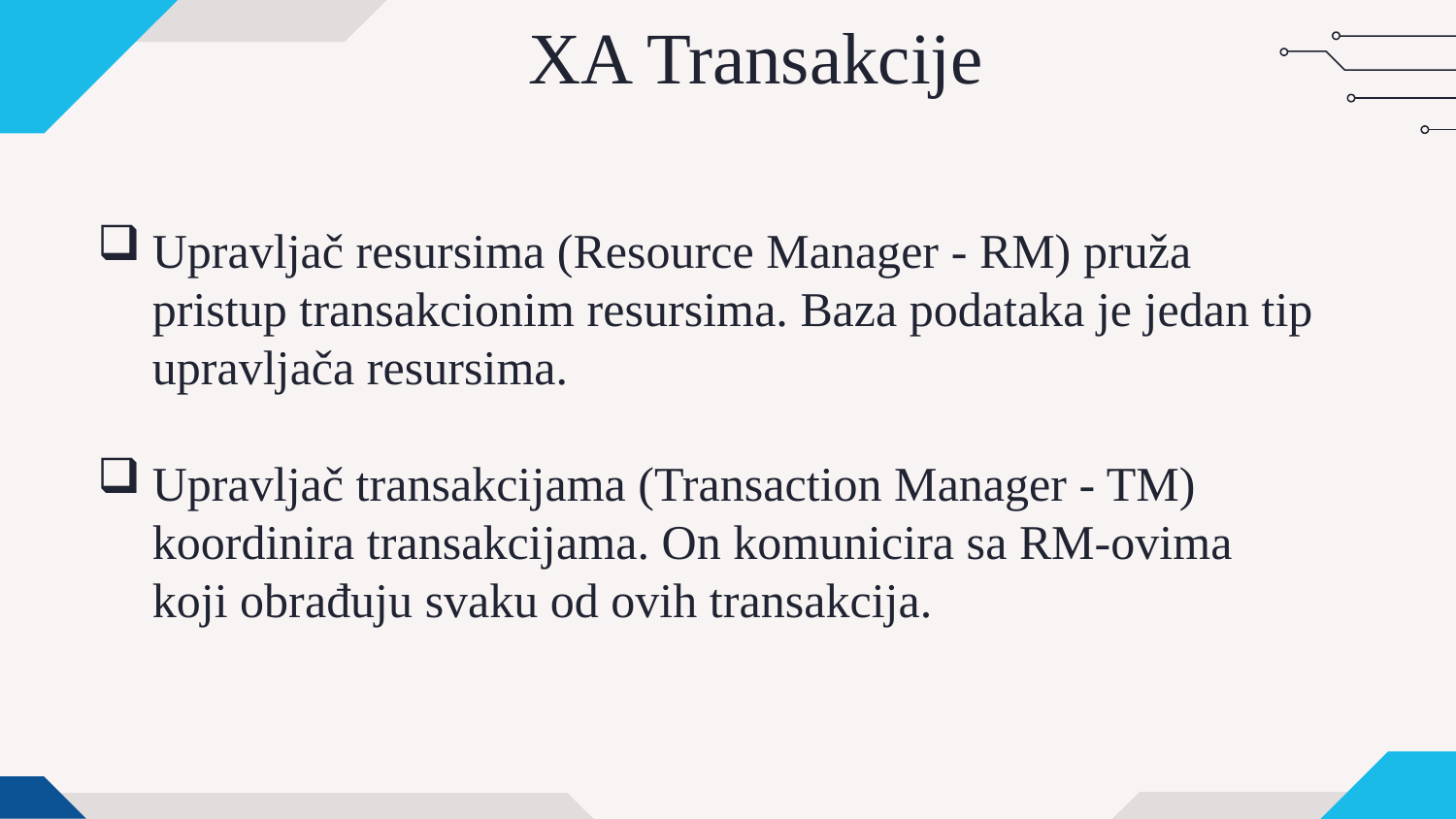

# XA Transakcije
Upravljač resursima (Resource Manager - RM) pruža pristup transakcionim resursima. Baza podataka je jedan tip upravljača resursima.

Upravljač transakcijama (Transaction Manager - TM) koordinira transakcijama. On komunicira sa RM-ovima koji obrađuju svaku od ovih transakcija.